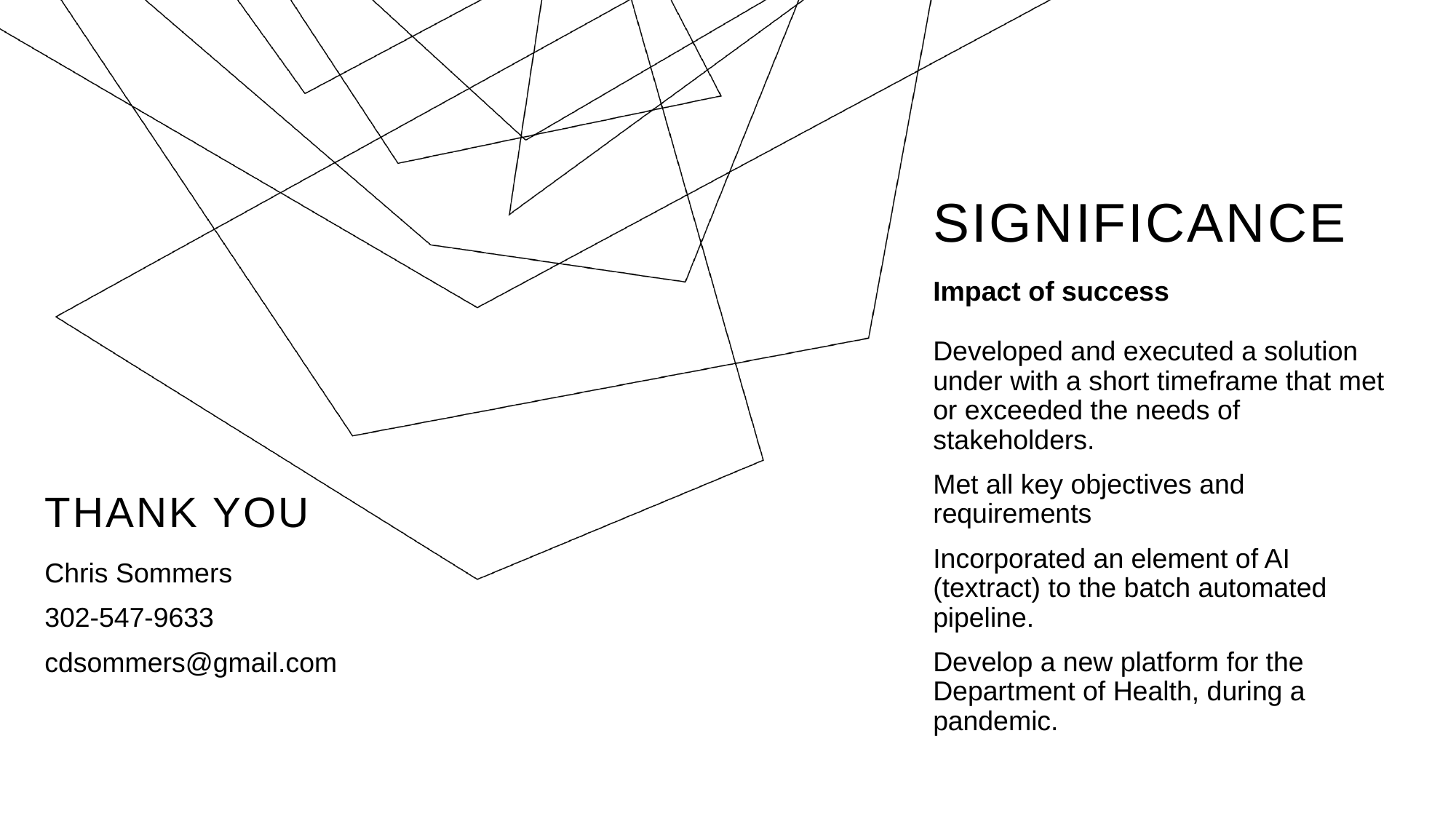

Significance
Impact of success
Developed and executed a solution under with a short timeframe that met or exceeded the needs of stakeholders.
Met all key objectives and requirements
Incorporated an element of AI (textract) to the batch automated pipeline.
Develop a new platform for the Department of Health, during a pandemic.
# THANK YOU
Chris Sommers
302-547-9633
cdsommers@gmail.com